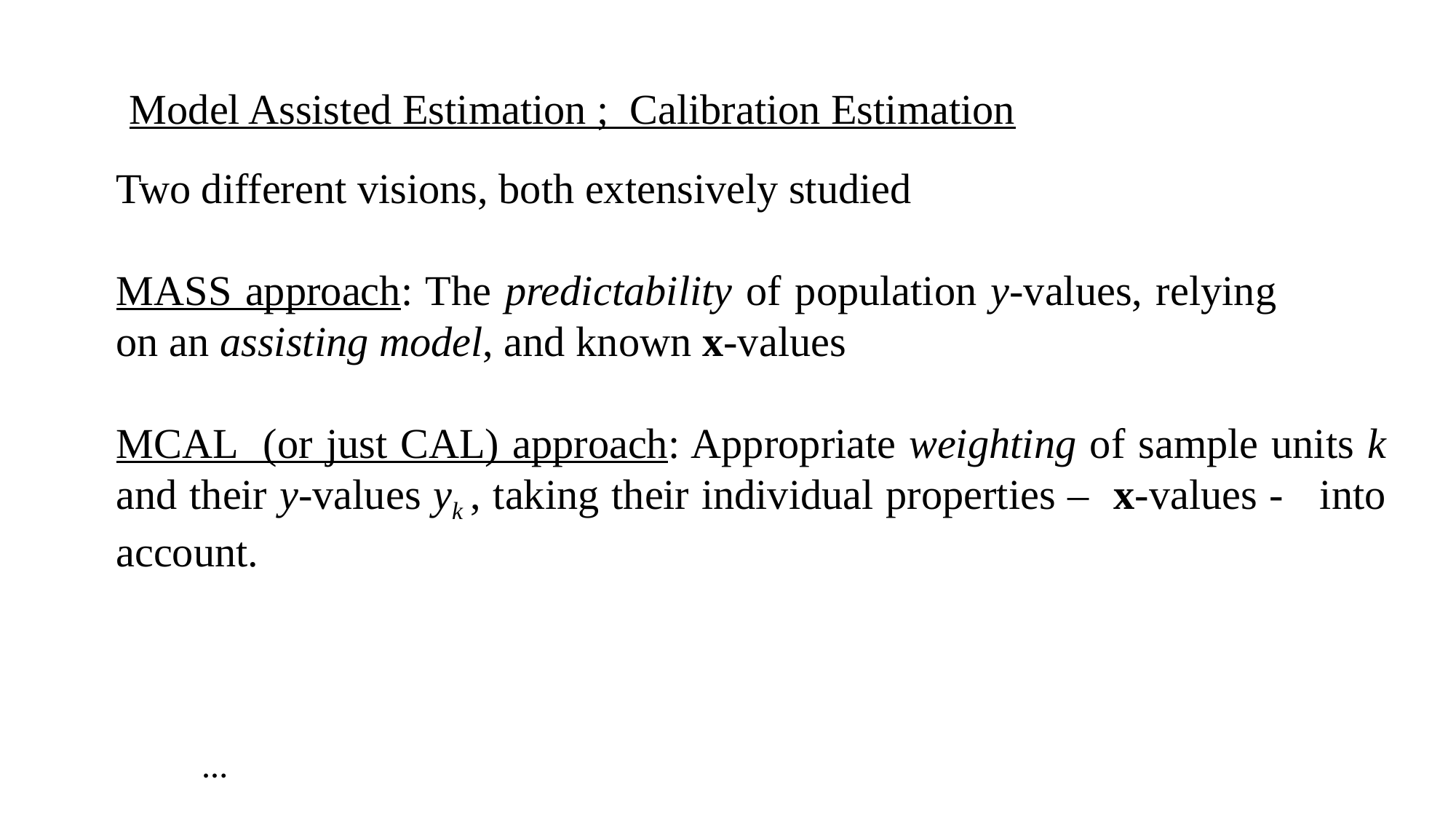

# Model Assisted Estimation ;  Calibration Estimation
Two different visions, both extensively studied

MASS approach: The predictability of population y-values, relying         on an assisting model, and known x-values

MCAL  (or just CAL) approach: Appropriate weighting of sample units k and their y-values yk , taking their individual properties –  x-values -   into account.

…